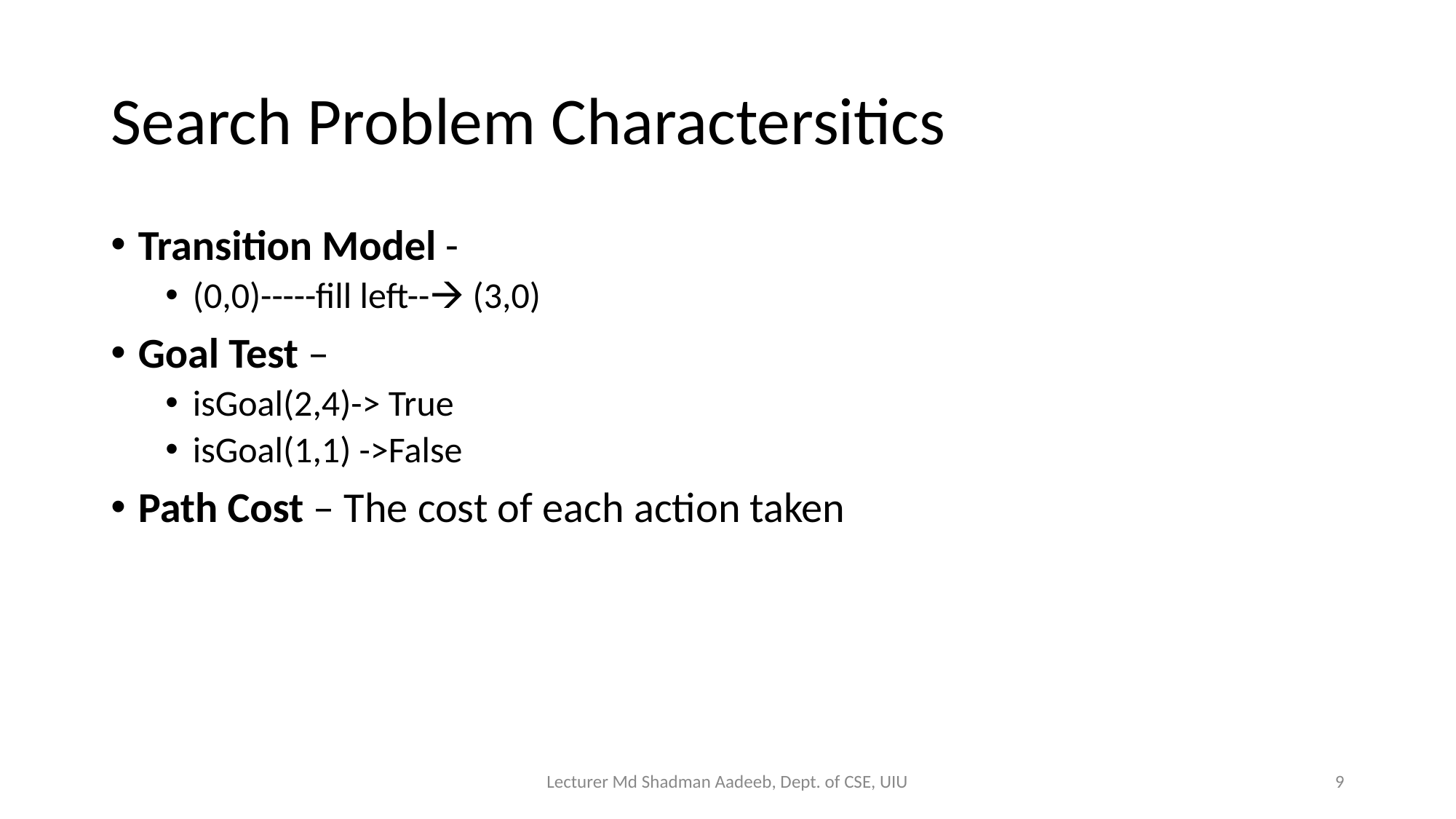

# Search Problem Charactersitics
Transition Model -
(0,0)-----fill left--🡪 (3,0)
Goal Test –
isGoal(2,4)-> True
isGoal(1,1) ->False
Path Cost – The cost of each action taken

Lecturer Md Shadman Aadeeb, Dept. of CSE, UIU
9